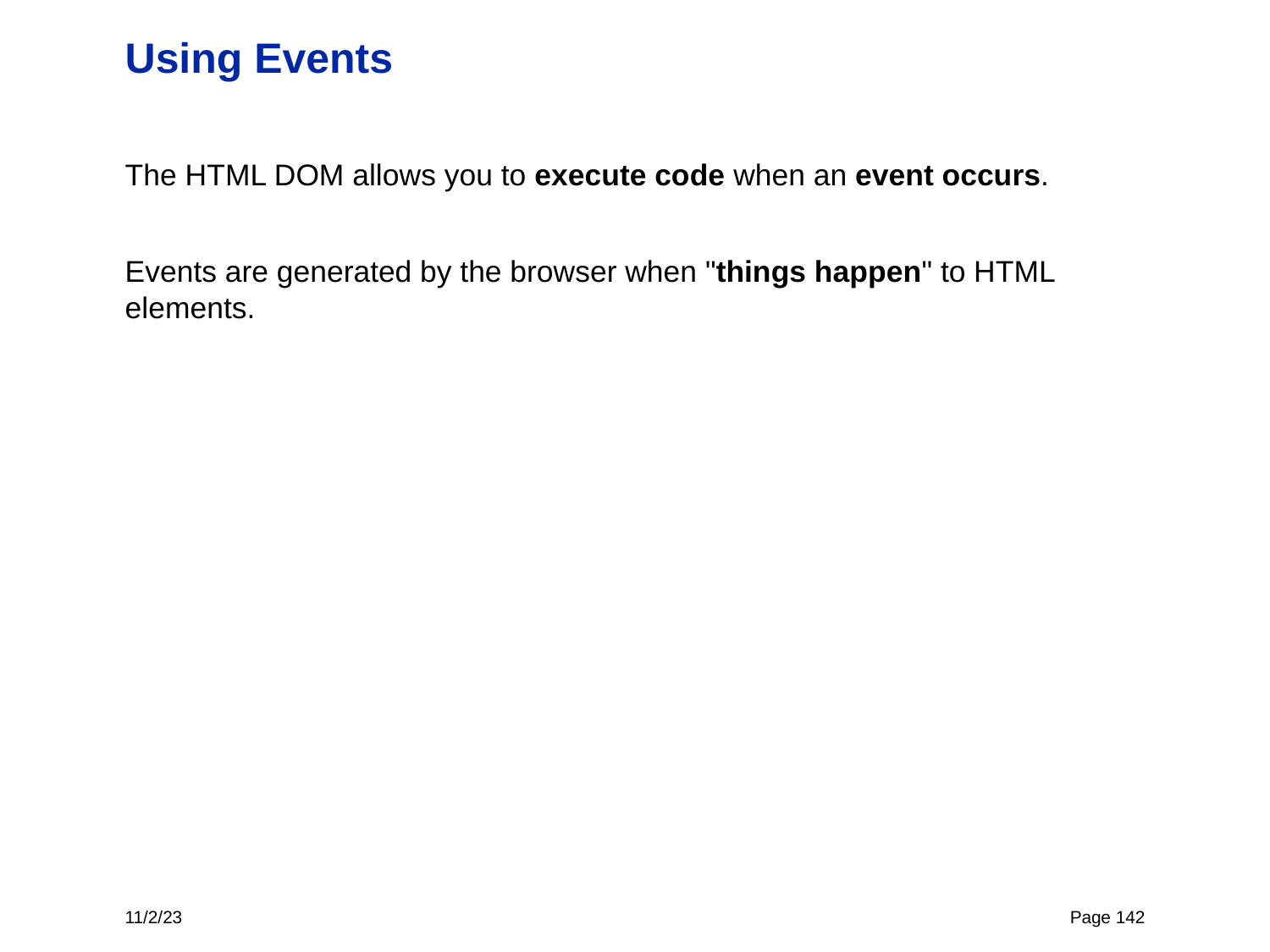

# Using Events
The HTML DOM allows you to execute code when an event occurs.

Events are generated by the browser when "things happen" to HTML elements.
11/2/23

Page 142